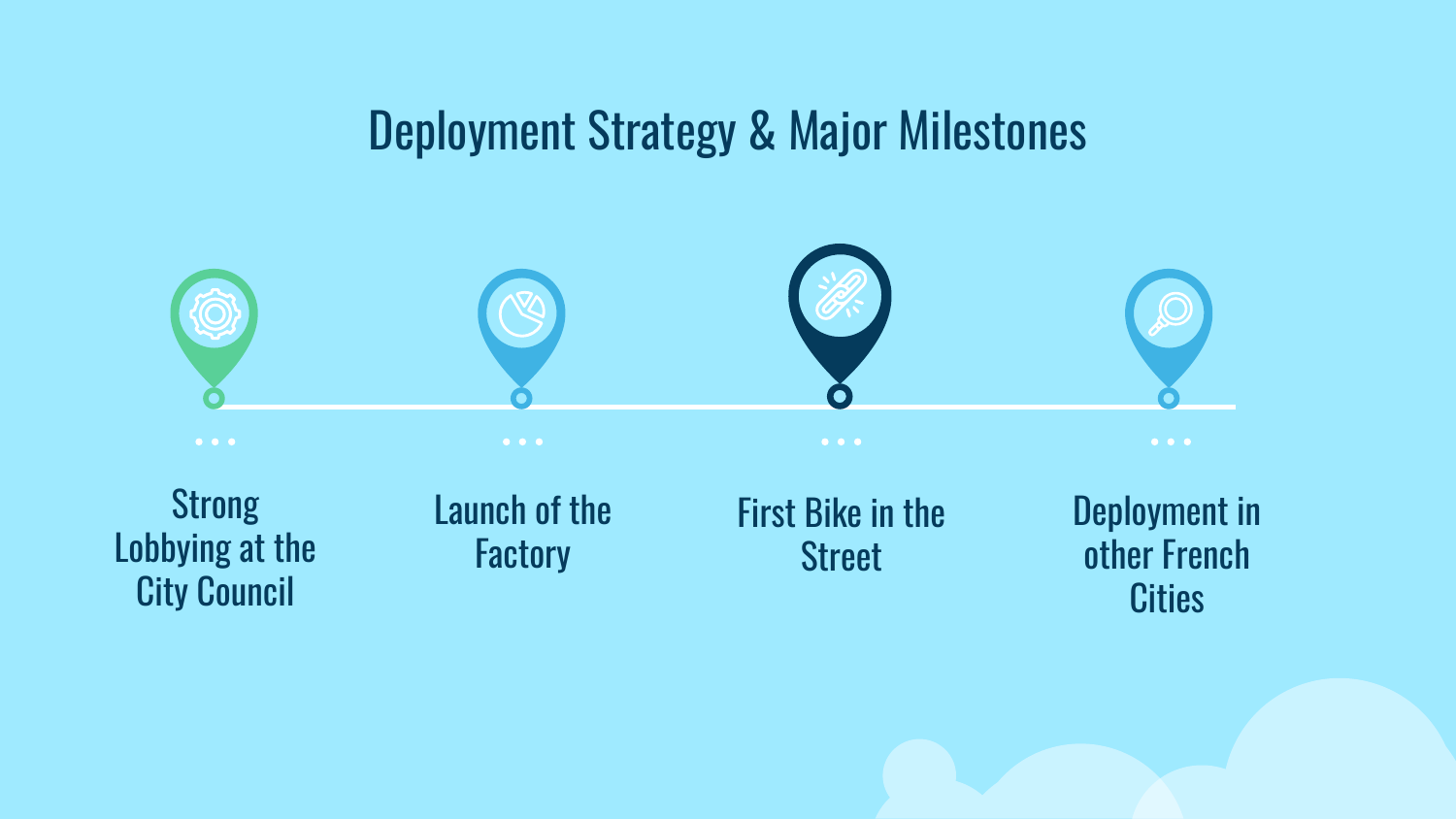

# Deployment Strategy & Major Milestones

Launch of the Factory
First Bike in the Street
Strong Lobbying at the City Council
Deployment in other French Cities